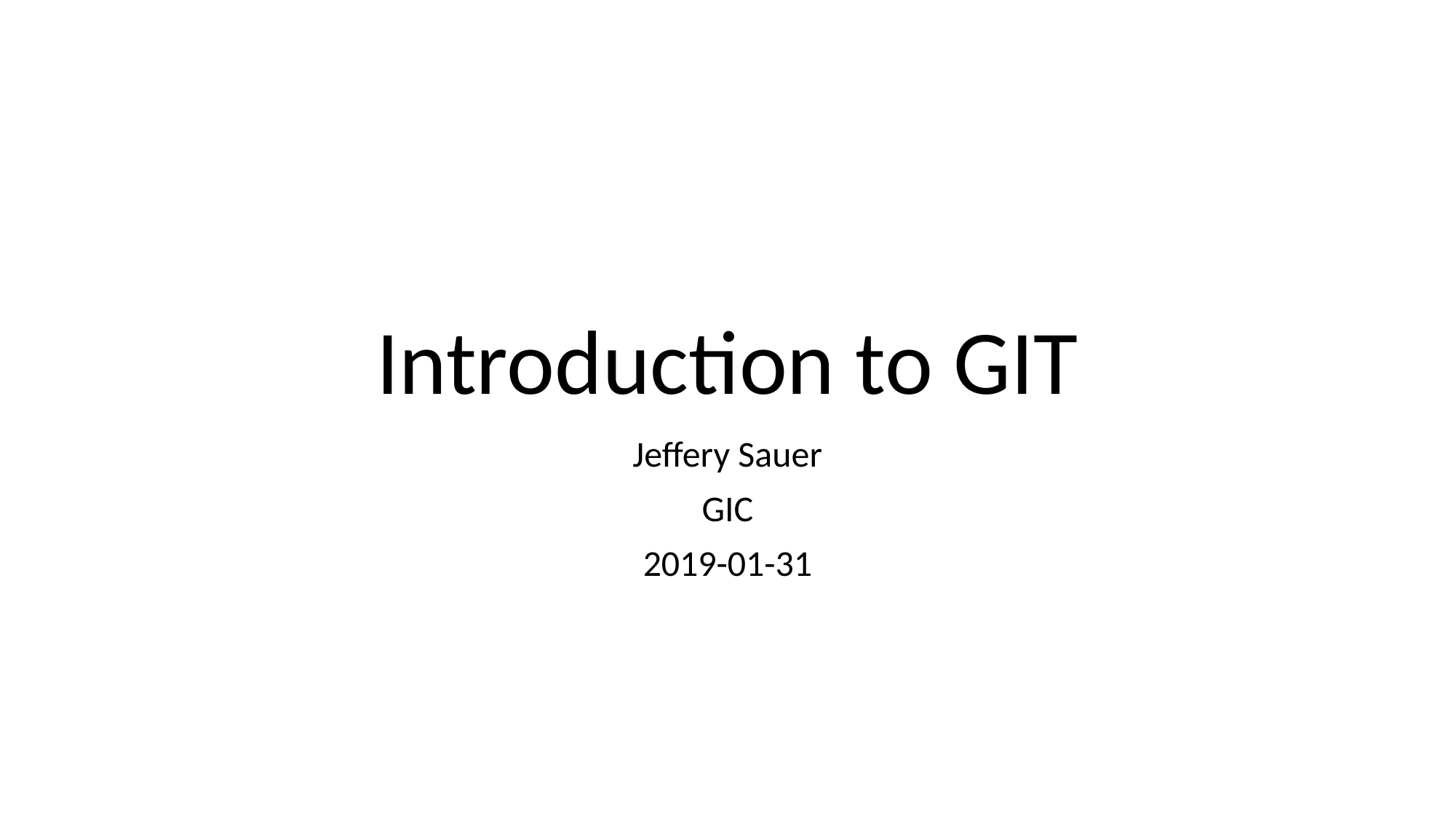

# Introduction to GIT
Jeffery Sauer
GIC
2019-01-31